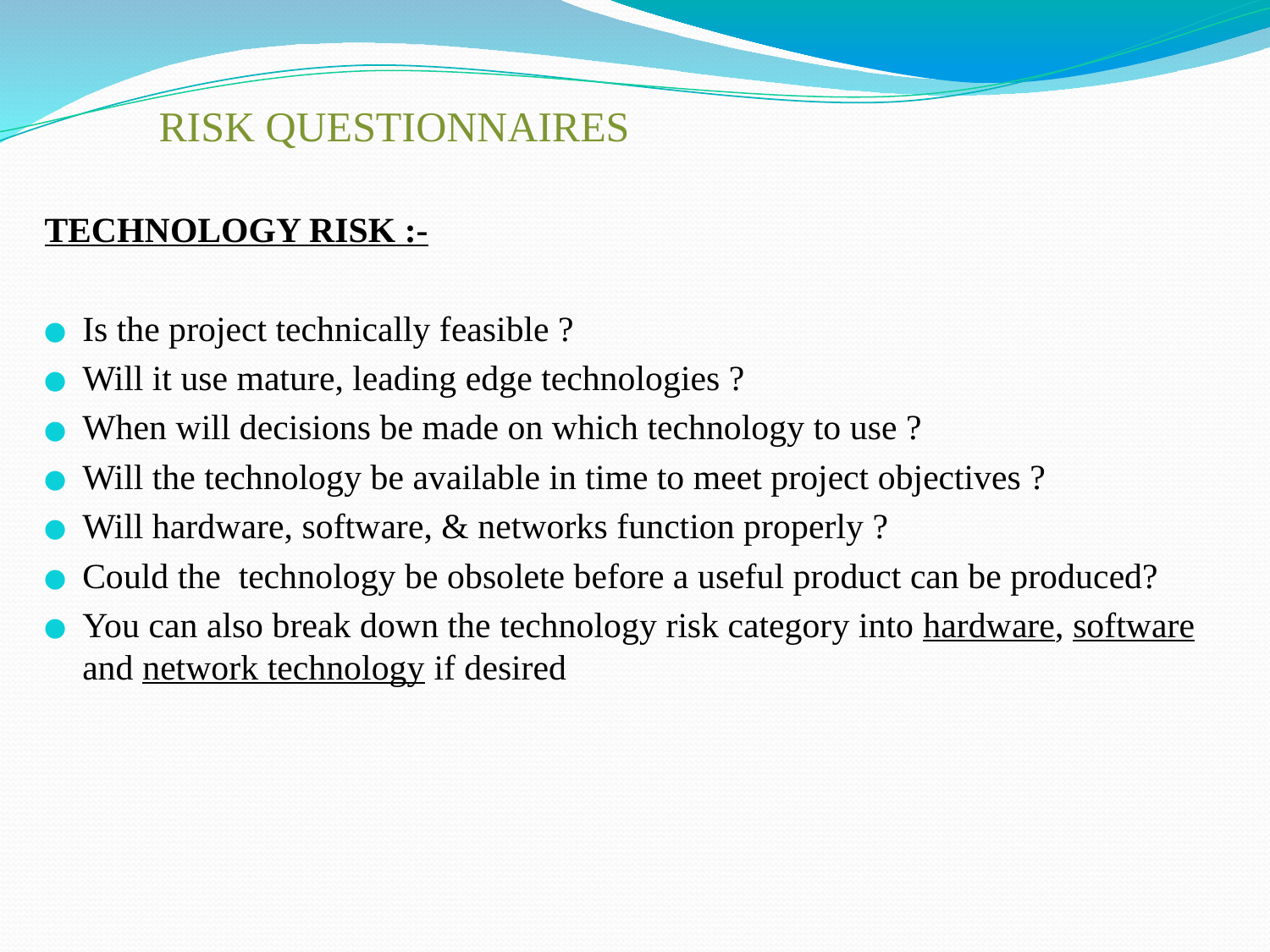

# RISK QUESTIONNAIRES
TECHNOLOGY RISK :-

Is the project technically feasible ?
Will it use mature, leading edge technologies ?
When will decisions be made on which technology to use ?
Will the technology be available in time to meet project objectives ?
Will hardware, software, & networks function properly ?
Could the  technology be obsolete before a useful product can be produced?
You can also break down the technology risk category into hardware, software and network technology if desired